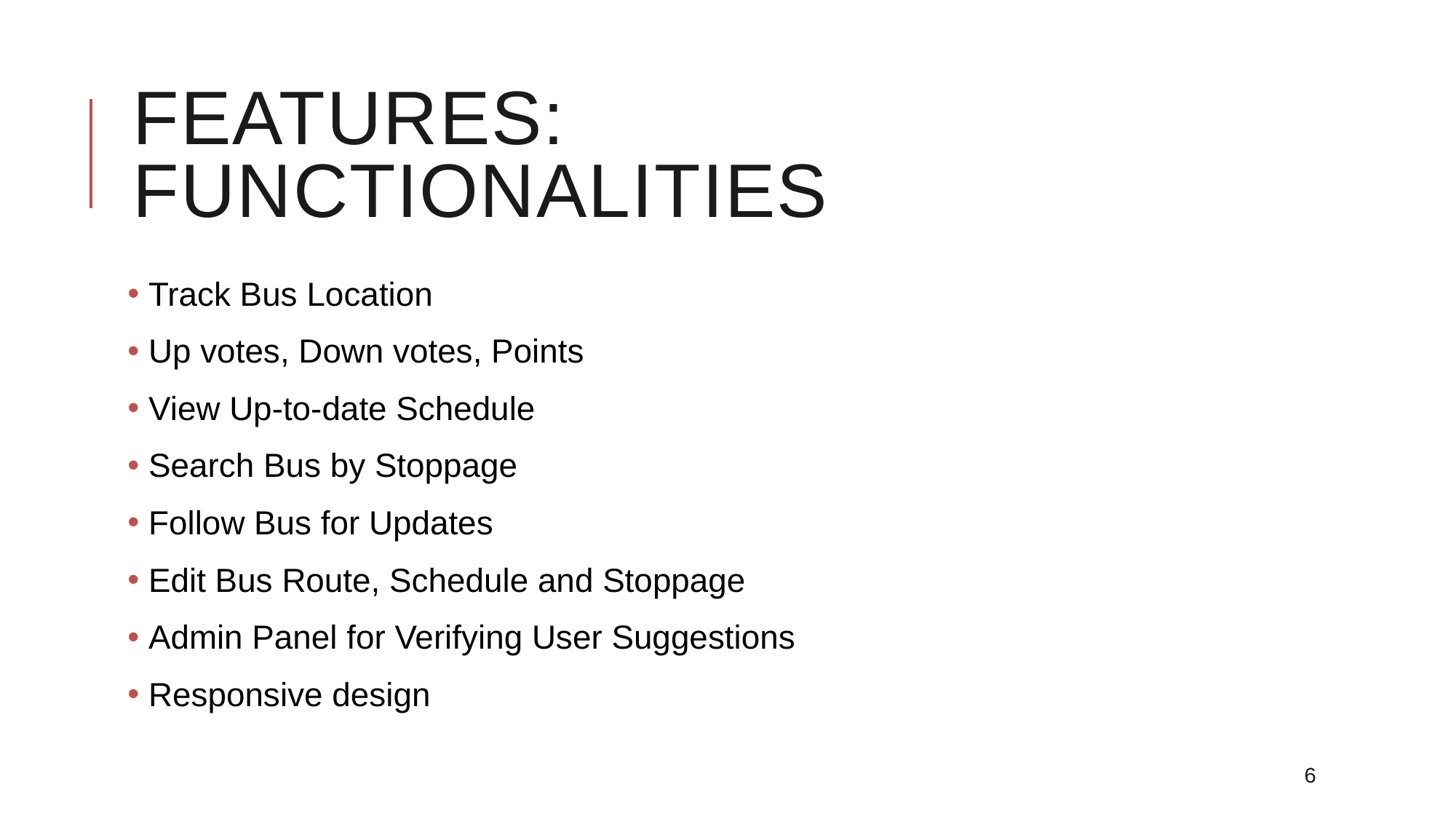

# Features: Functionalities

 Track Bus Location
 Up votes, Down votes, Points
 View Up-to-date Schedule
 Search Bus by Stoppage
 Follow Bus for Updates
 Edit Bus Route, Schedule and Stoppage
 Admin Panel for Verifying User Suggestions
 Responsive design
6